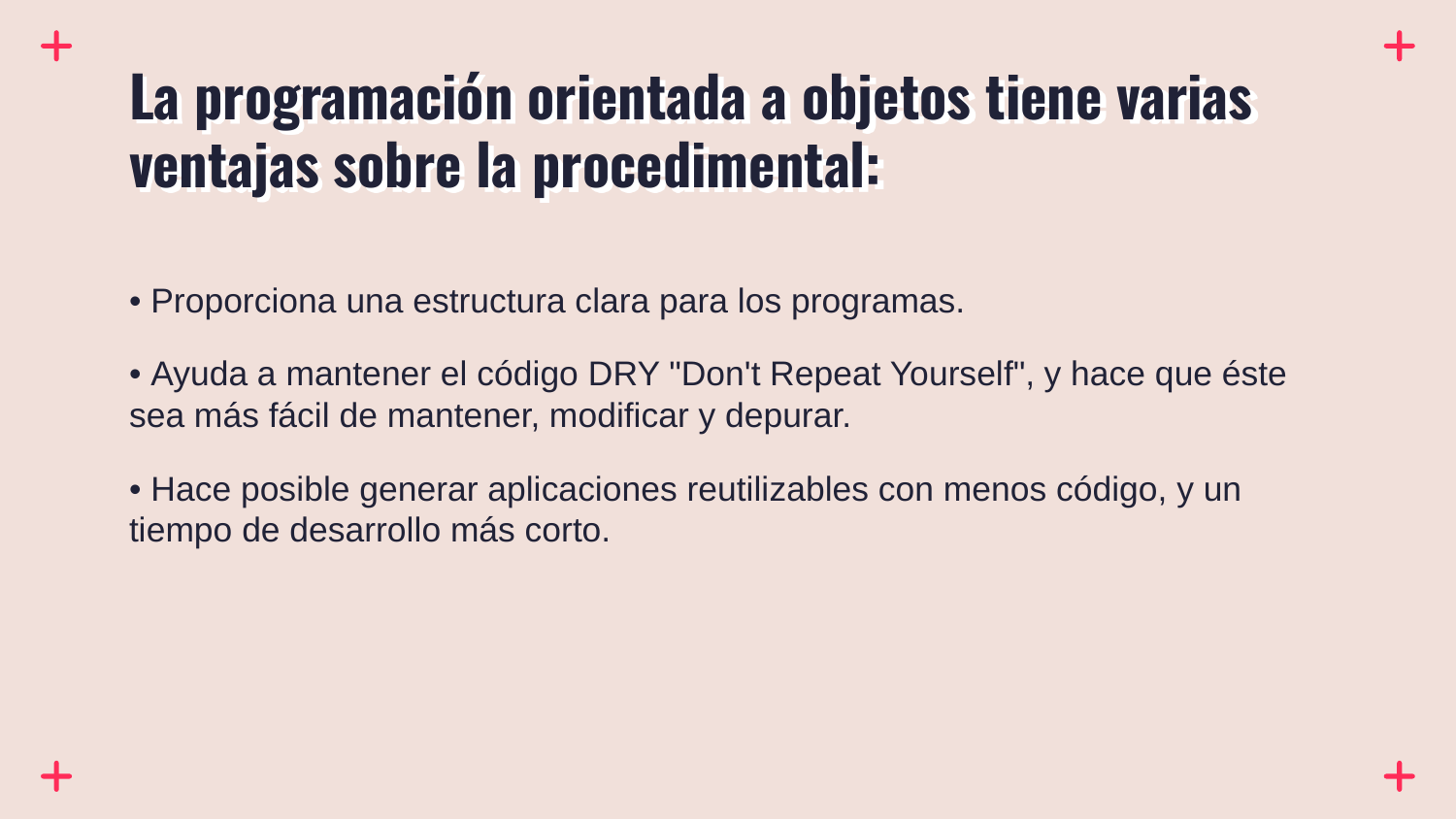

# La programación orientada a objetos tiene varias ventajas sobre la procedimental:
• Proporciona una estructura clara para los programas.
• Ayuda a mantener el código DRY "Don't Repeat Yourself", y hace que éste sea más fácil de mantener, modificar y depurar.
• Hace posible generar aplicaciones reutilizables con menos código, y un tiempo de desarrollo más corto.